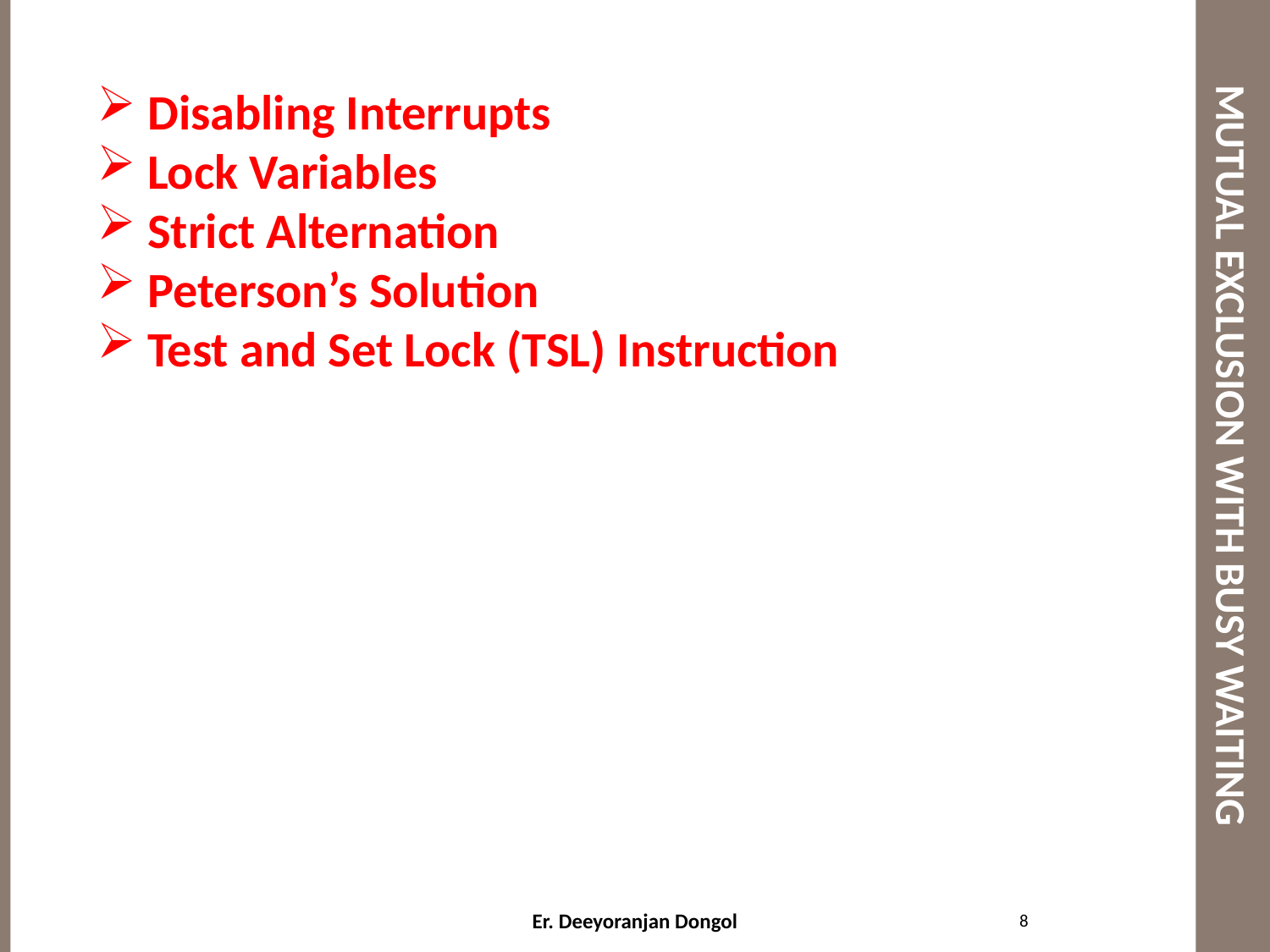

# MUTUAL EXCLUSION WITH BUSY WAITING
 Disabling Interrupts
 Lock Variables
 Strict Alternation
 Peterson’s Solution
 Test and Set Lock (TSL) Instruction
8
Er. Deeyoranjan Dongol